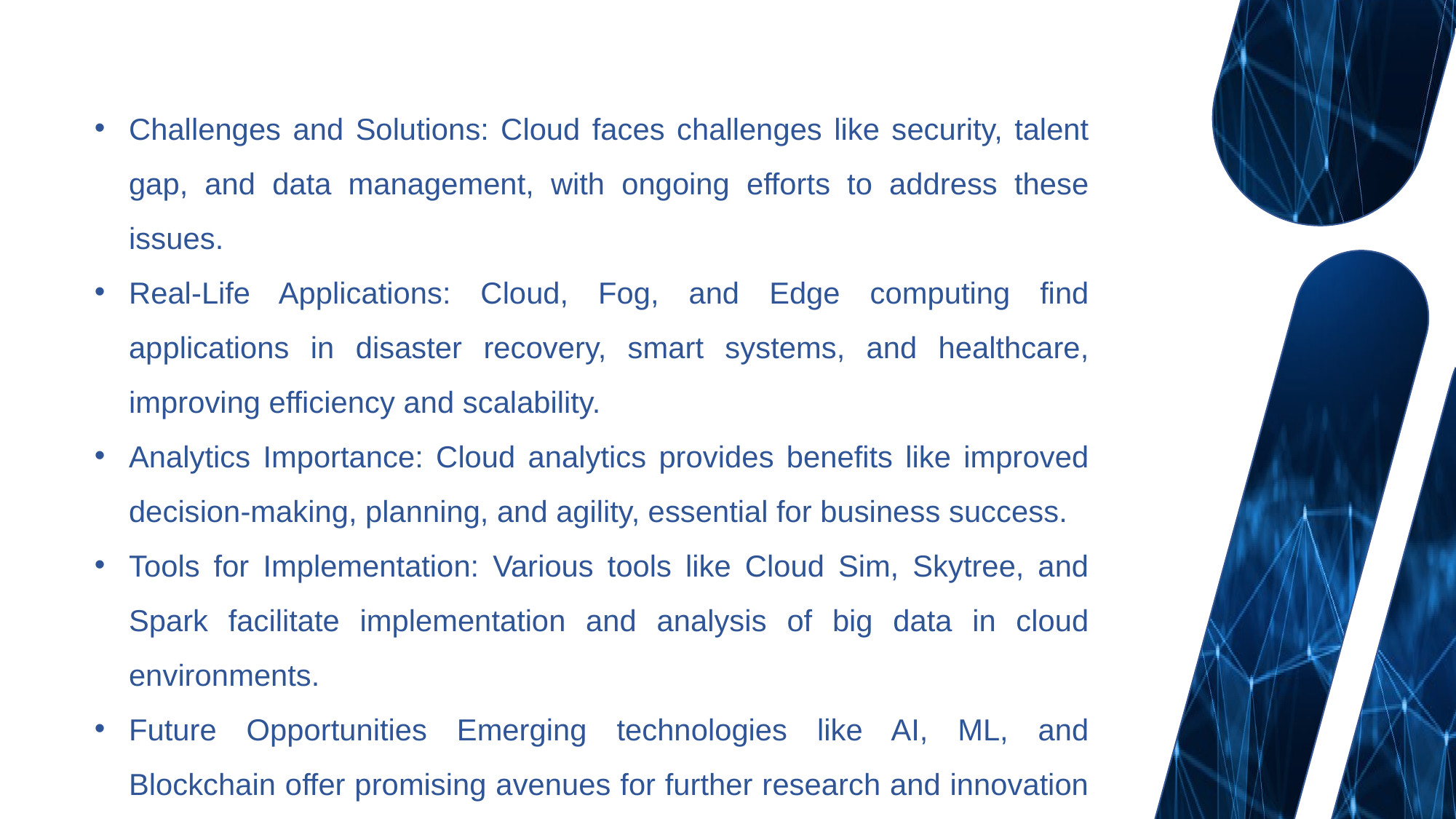

Challenges and Solutions: Cloud faces challenges like security, talent gap, and data management, with ongoing efforts to address these issues.
Real-Life Applications: Cloud, Fog, and Edge computing find applications in disaster recovery, smart systems, and healthcare, improving efficiency and scalability.
Analytics Importance: Cloud analytics provides benefits like improved decision-making, planning, and agility, essential for business success.
Tools for Implementation: Various tools like Cloud Sim, Skytree, and Spark facilitate implementation and analysis of big data in cloud environments.
Future Opportunities Emerging technologies like AI, ML, and Blockchain offer promising avenues for further research and innovation in cloud, fog, and edge computing.